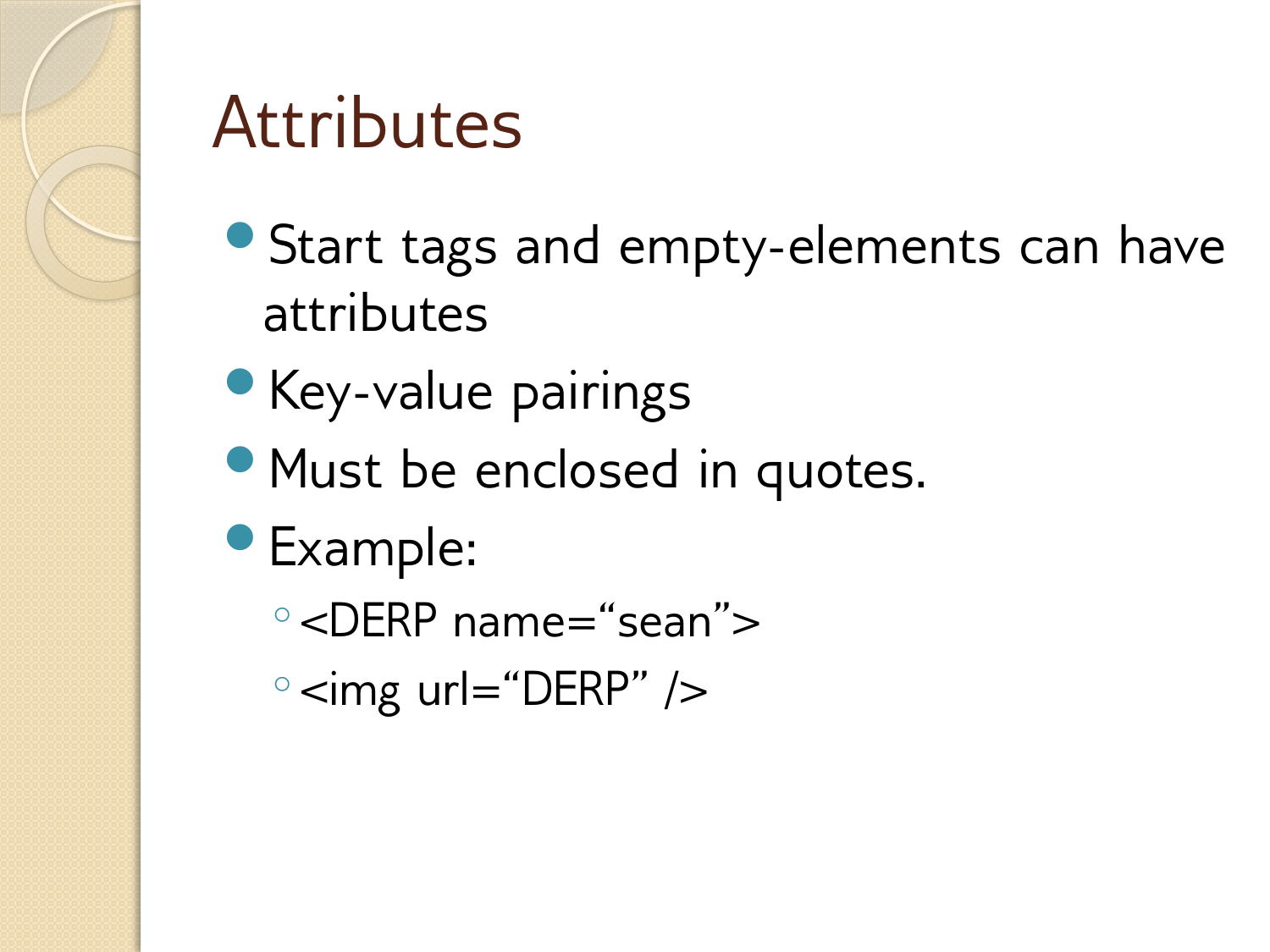

# Attributes
Start tags and empty-elements can have attributes
Key-value pairings
Must be enclosed in quotes.
Example:
<DERP name=“sean”>
<img url=“DERP” />